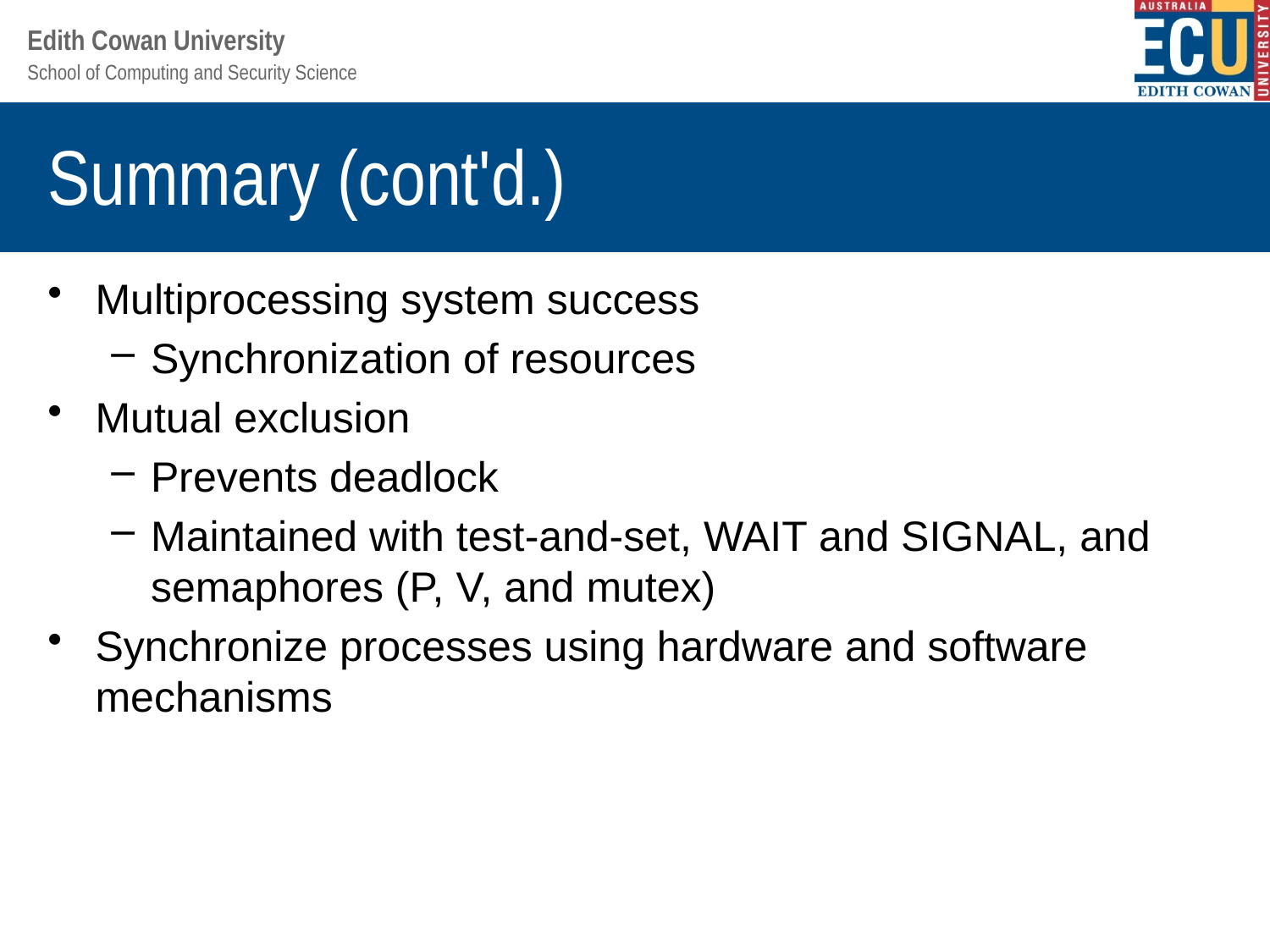

# Summary (cont'd.)
Multiprocessing system success
Synchronization of resources
Mutual exclusion
Prevents deadlock
Maintained with test-and-set, WAIT and SIGNAL, and semaphores (P, V, and mutex)
Synchronize processes using hardware and software mechanisms